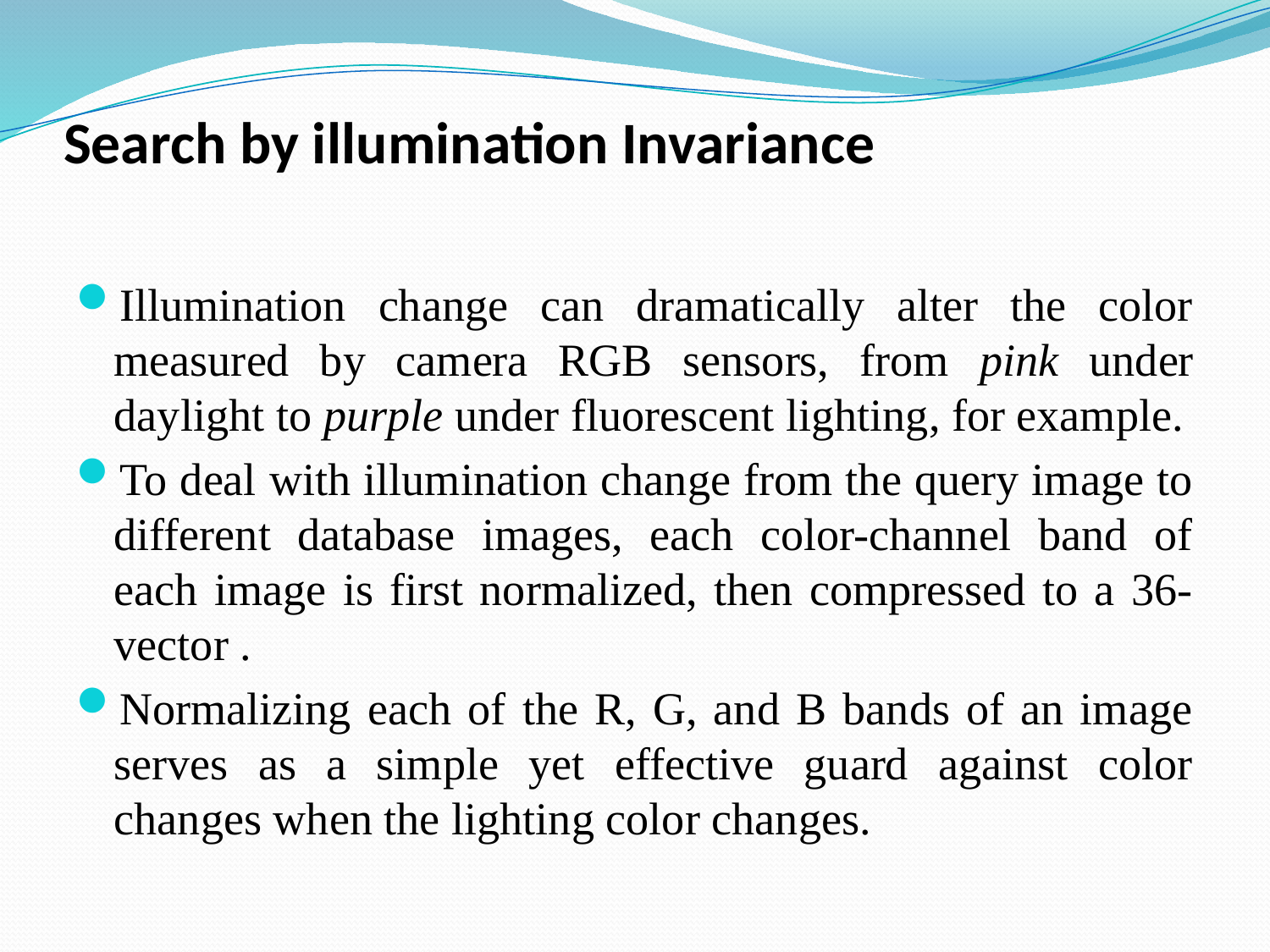

# Search by illumination Invariance
Illumination change can dramatically alter the color measured by camera RGB sensors, from pink under daylight to purple under fluorescent lighting, for example.
To deal with illumination change from the query image to different database images, each color-channel band of each image is first normalized, then compressed to a 36-vector .
Normalizing each of the R, G, and B bands of an image serves as a simple yet effective guard against color changes when the lighting color changes.